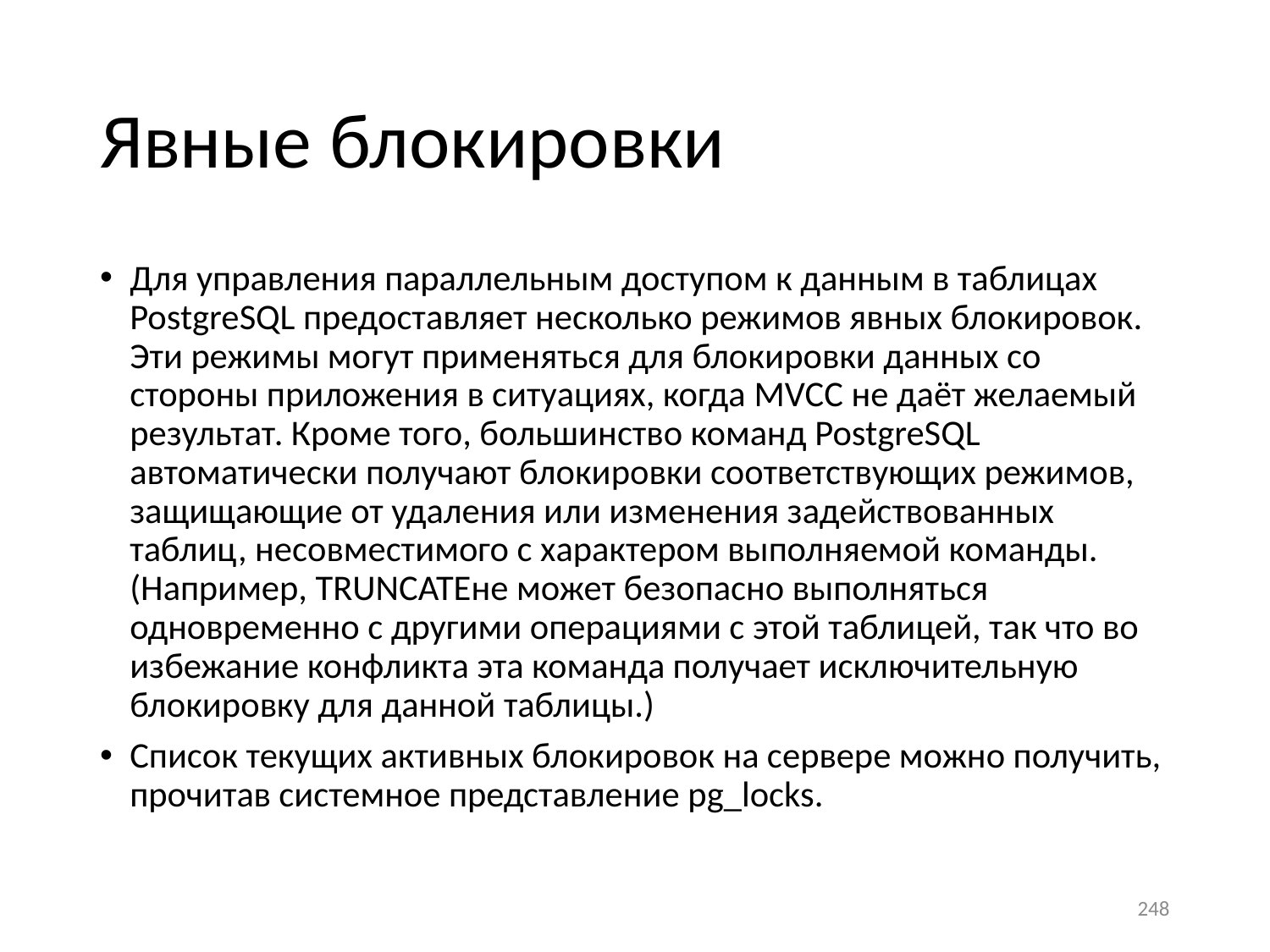

# Явные блокировки
Для управления параллельным доступом к данным в таблицах PostgreSQL предоставляет несколько режимов явных блокировок. Эти режимы могут применяться для блокировки данных со стороны приложения в ситуациях, когда MVCC не даёт желаемый результат. Кроме того, большинство команд PostgreSQL автоматически получают блокировки соответствующих режимов, защищающие от удаления или изменения задействованных таблиц, несовместимого с характером выполняемой команды. (Например, truncateне может безопасно выполняться одновременно с другими операциями с этой таблицей, так что во избежание конфликта эта команда получает исключительную блокировку для данной таблицы.)
Список текущих активных блокировок на сервере можно получить, прочитав системное представление pg_locks.
248